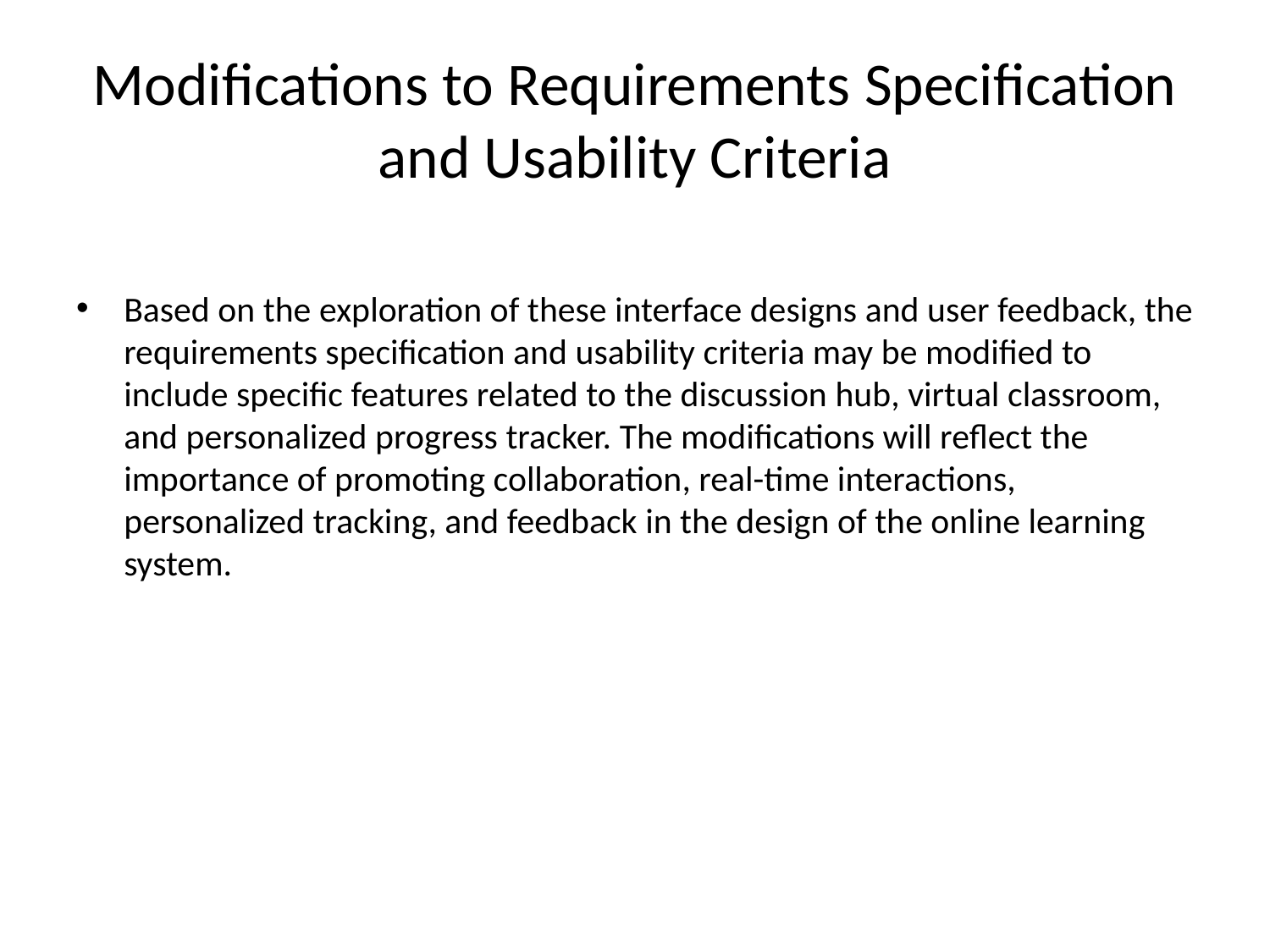

# Modifications to Requirements Specification and Usability Criteria

Based on the exploration of these interface designs and user feedback, the requirements specification and usability criteria may be modified to include specific features related to the discussion hub, virtual classroom, and personalized progress tracker. The modifications will reflect the importance of promoting collaboration, real-time interactions, personalized tracking, and feedback in the design of the online learning system.